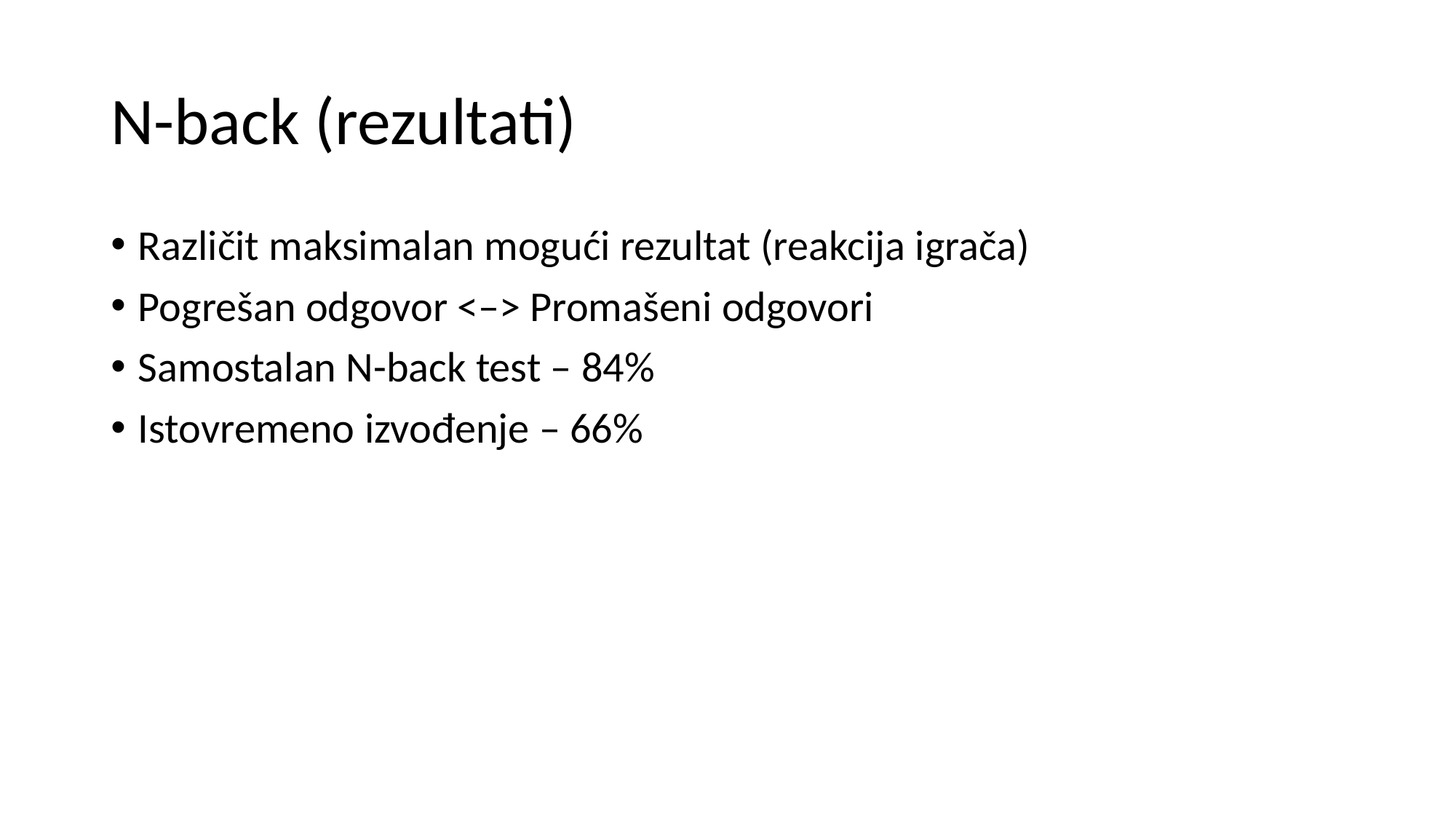

# N-back (rezultati)
Različit maksimalan mogući rezultat (reakcija igrača)
Pogrešan odgovor <–> Promašeni odgovori
Samostalan N-back test – 84%
Istovremeno izvođenje – 66%